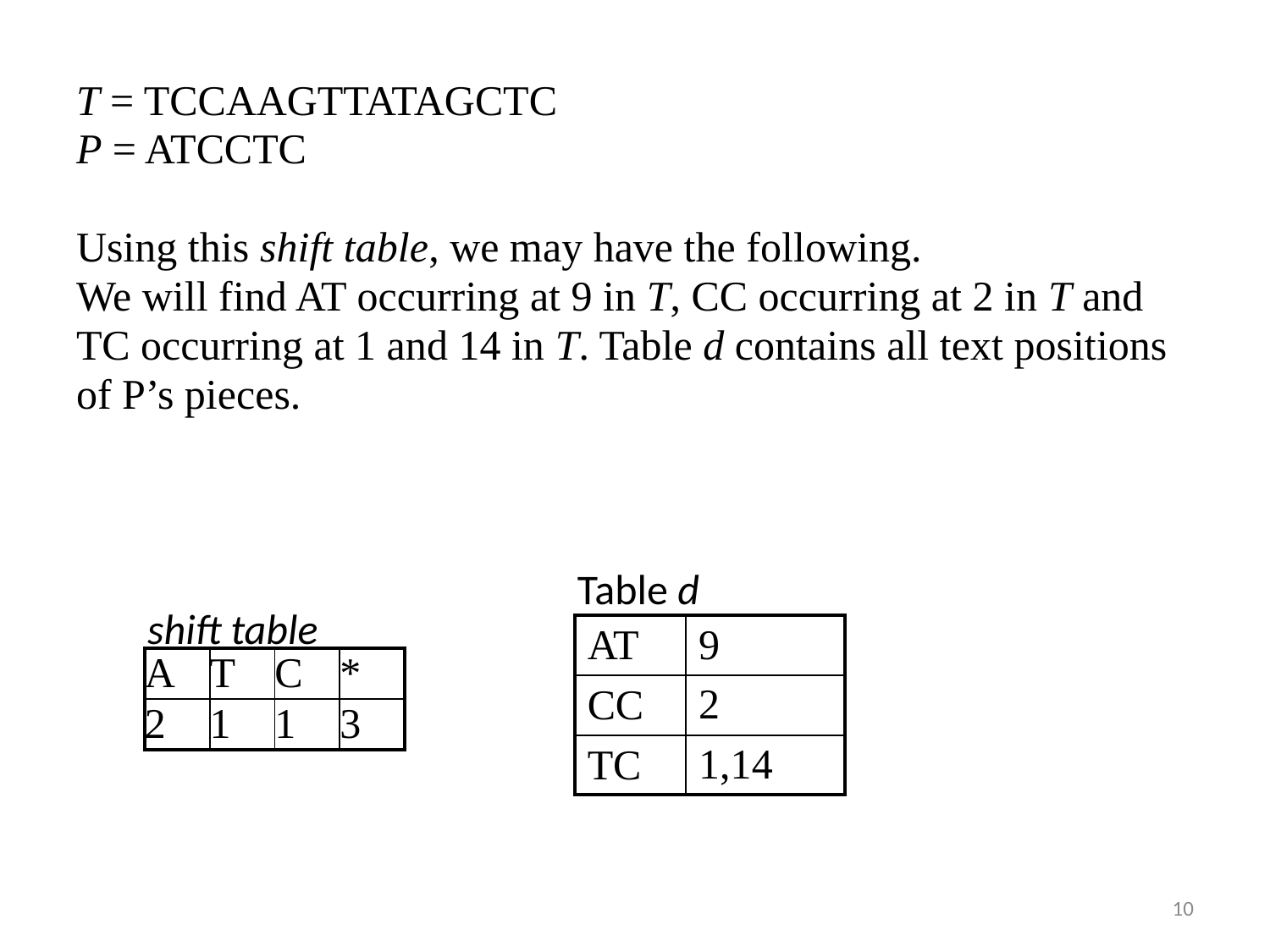

T = TCCAAGTTATAGCTC
P = ATCCTC

Using this shift table, we may have the following.
We will find AT occurring at 9 in T, CC occurring at 2 in T and
TC occurring at 1 and 14 in T. Table d contains all text positions
of P’s pieces.
Table d
shift table
| AT | 9 |
| --- | --- |
| CC | 2 |
| TC | 1,14 |
| A | T | C | \* |
| --- | --- | --- | --- |
| 2 | 1 | 1 | 3 |
10